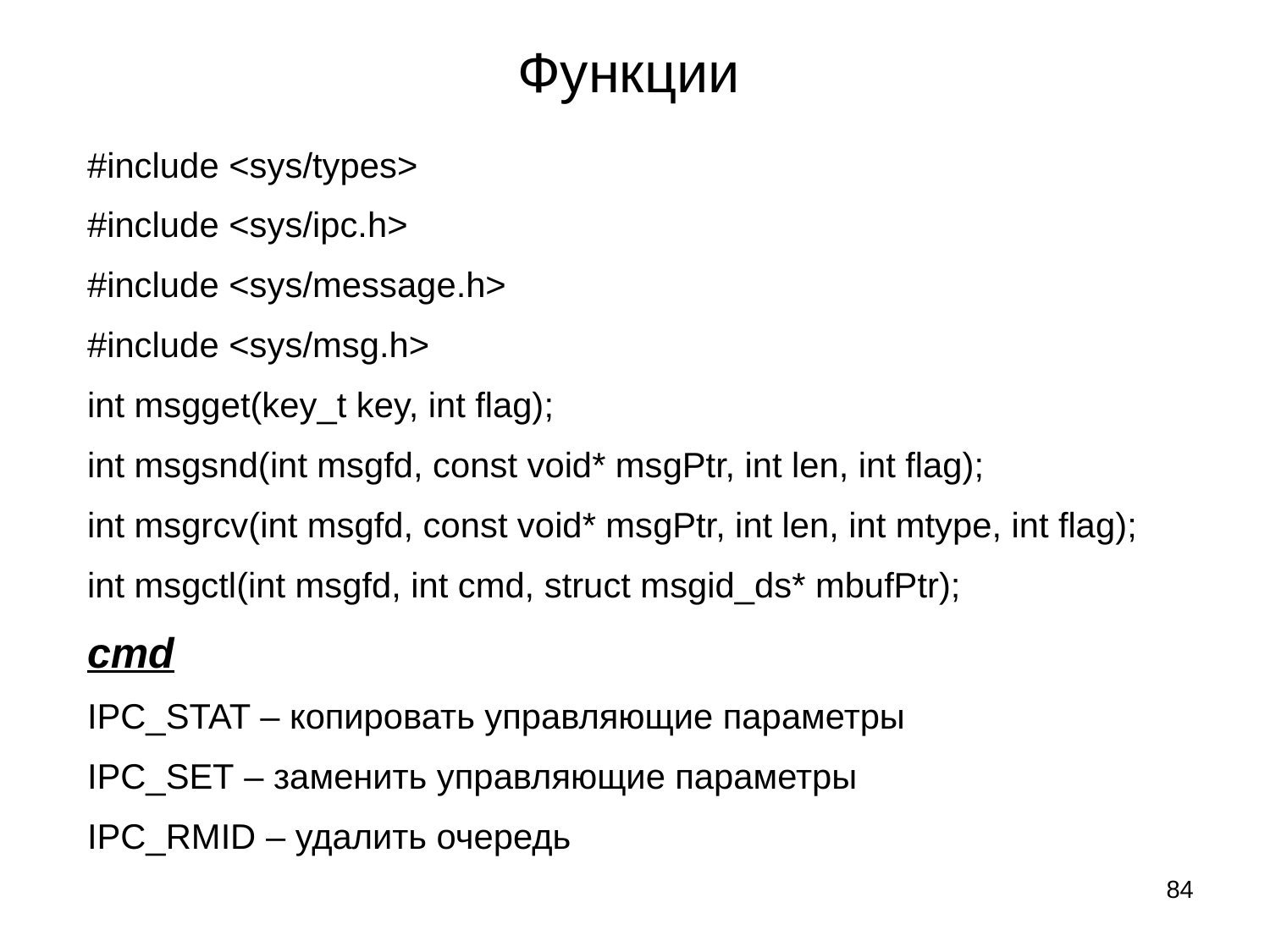

# Функции
#include <sys/types>
#include <sys/ipc.h>
#include <sys/message.h>
#include <sys/msg.h>
int msgget(key_t key, int flag);
int msgsnd(int msgfd, const void* msgPtr, int len, int flag);
int msgrcv(int msgfd, const void* msgPtr, int len, int mtype, int flag);
int msgctl(int msgfd, int cmd, struct msgid_ds* mbufPtr);
cmd
IPC_STAT – копировать управляющие параметры
IPC_SET – заменить управляющие параметры
IPC_RMID – удалить очередь

84